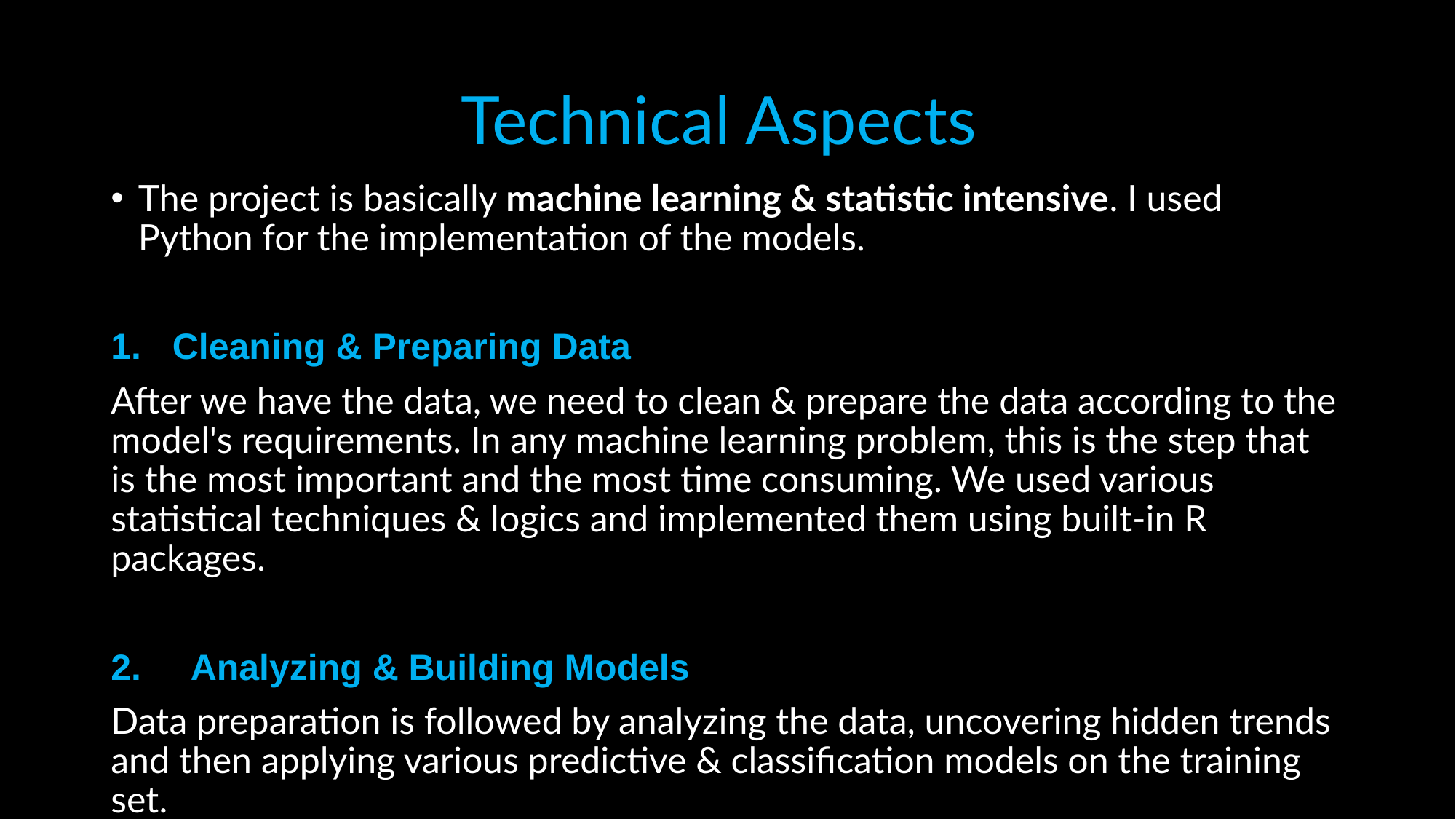

# Technical Aspects
The project is basically machine learning & statistic intensive. I used Python for the implementation of the models.

Cleaning & Preparing Data
After we have the data, we need to clean & prepare the data according to the model's requirements. In any machine learning problem, this is the step that is the most important and the most time consuming. We used various statistical techniques & logics and implemented them using built-in R packages.

2.     Analyzing & Building Models
Data preparation is followed by analyzing the data, uncovering hidden trends and then applying various predictive & classification models on the training set.